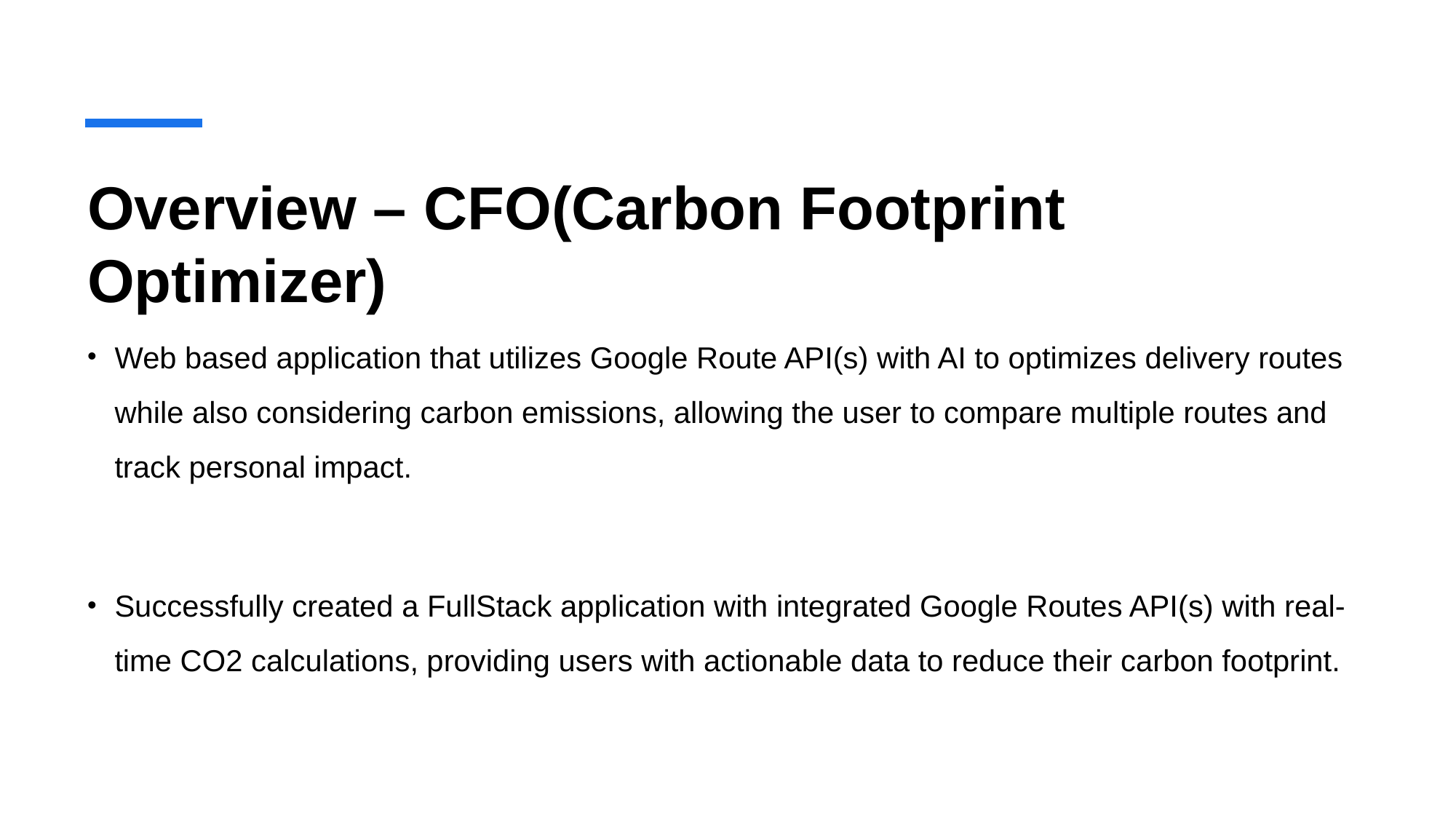

# Overview – CFO(Carbon Footprint Optimizer)
Web based application that utilizes Google Route API(s) with AI to optimizes delivery routes while also considering carbon emissions, allowing the user to compare multiple routes and track personal impact.

Successfully created a FullStack application with integrated Google Routes API(s) with real-time CO2 calculations, providing users with actionable data to reduce their carbon footprint.